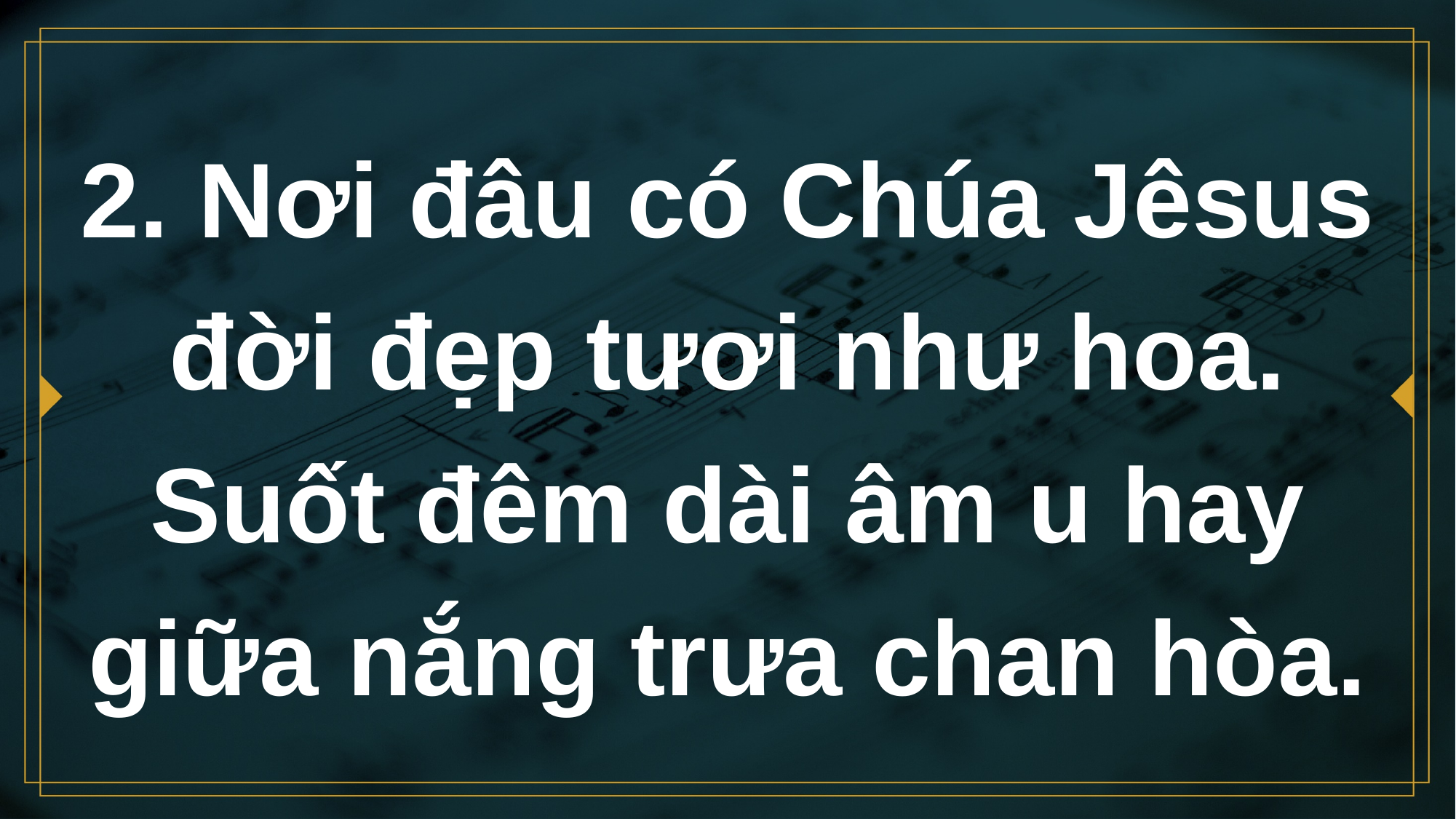

# 2. Nơi đâu có Chúa Jêsus đời đẹp tươi như hoa. Suốt đêm dài âm u hay giữa nắng trưa chan hòa.